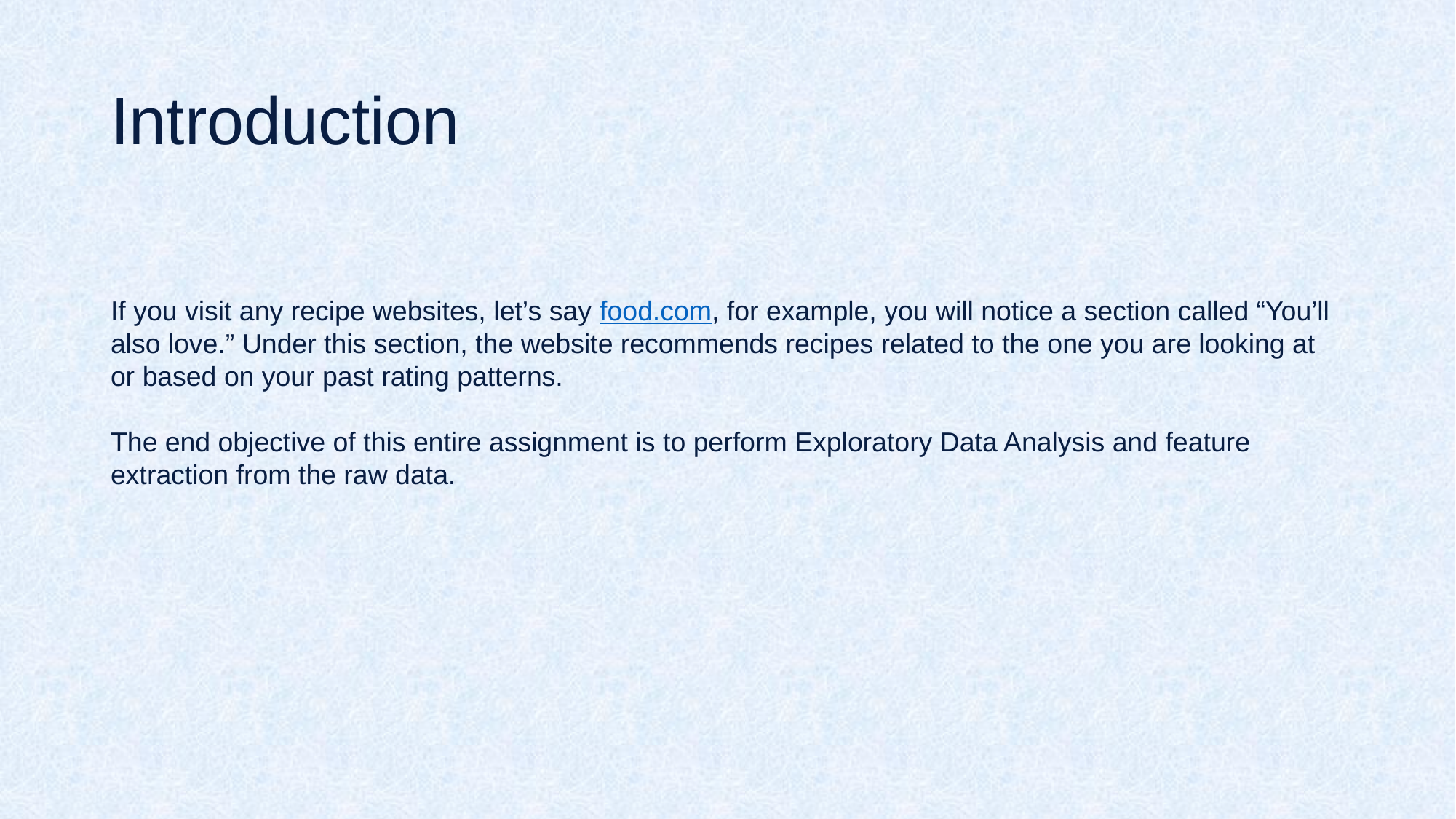

# Introduction
If you visit any recipe websites, let’s say food.com, for example, you will notice a section called “You’ll also love.” Under this section, the website recommends recipes related to the one you are looking at or based on your past rating patterns.
The end objective of this entire assignment is to perform Exploratory Data Analysis and feature extraction from the raw data.